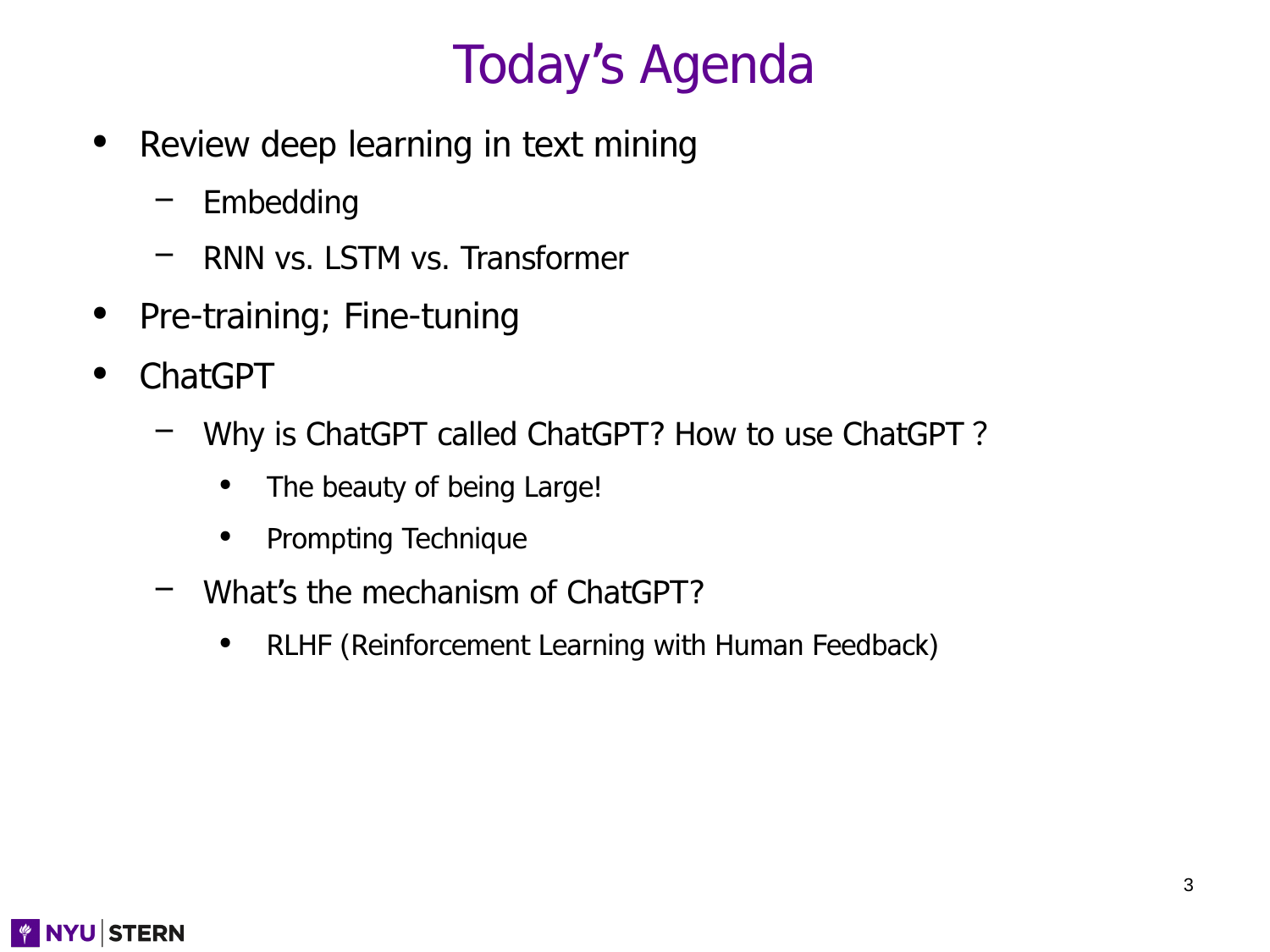

# Today’s Agenda
Review deep learning in text mining
Embedding
RNN vs. LSTM vs. Transformer
Pre-training; Fine-tuning
ChatGPT
Why is ChatGPT called ChatGPT? How to use ChatGPT？
The beauty of being Large!
Prompting Technique
What’s the mechanism of ChatGPT?
RLHF (Reinforcement Learning with Human Feedback)
3